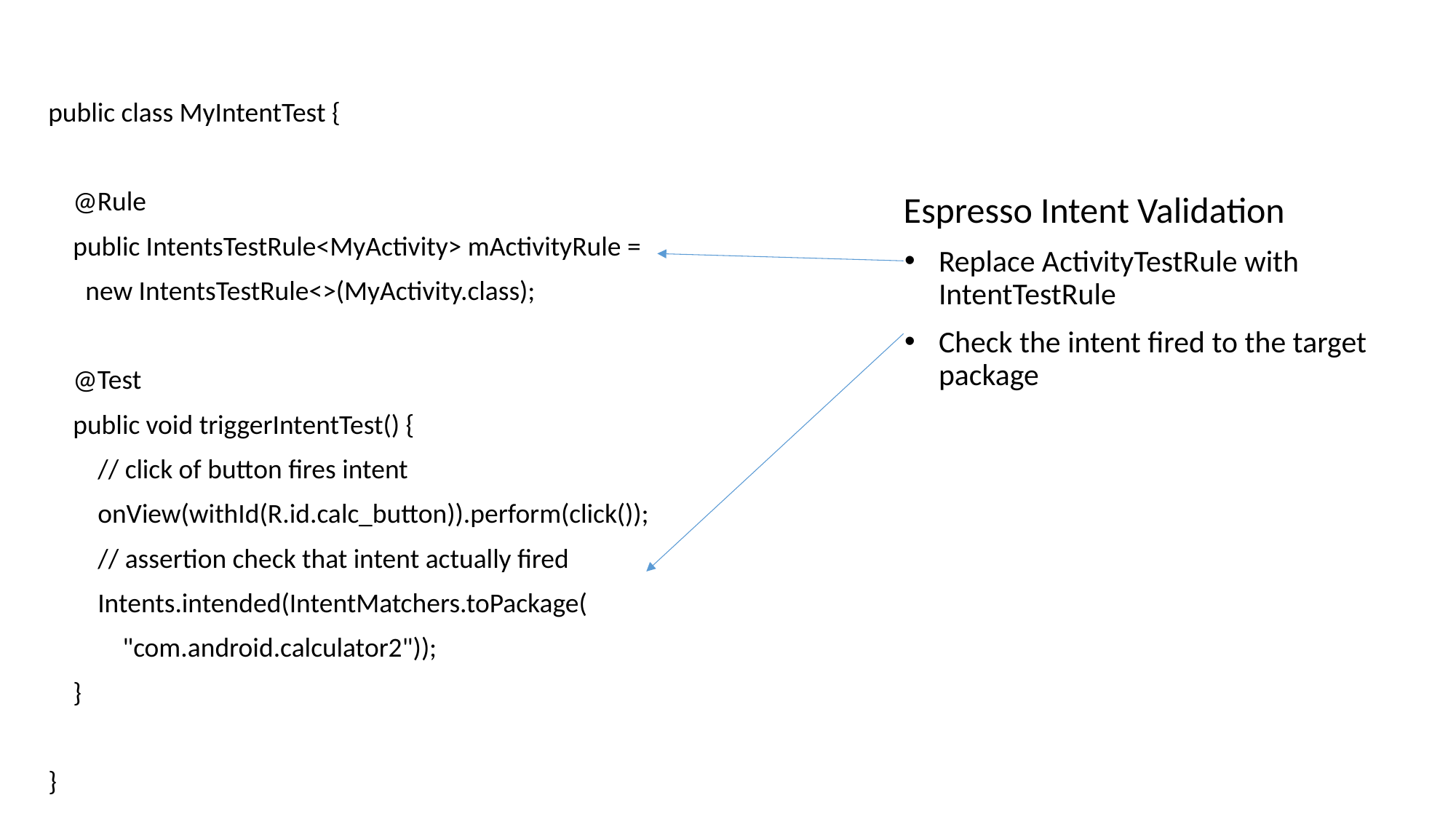

public class MyIntentTest {

    @Rule
    public IntentsTestRule<MyActivity> mActivityRule =
      new IntentsTestRule<>(MyActivity.class);

    @Test
    public void triggerIntentTest() {
        // click of button fires intent
        onView(withId(R.id.calc_button)).perform(click());
        // assertion check that intent actually fired
        Intents.intended(IntentMatchers.toPackage(
            "com.android.calculator2"));
    }

}
# Espresso Intent Validation
Replace ActivityTestRule with IntentTestRule
Check the intent fired to the target package